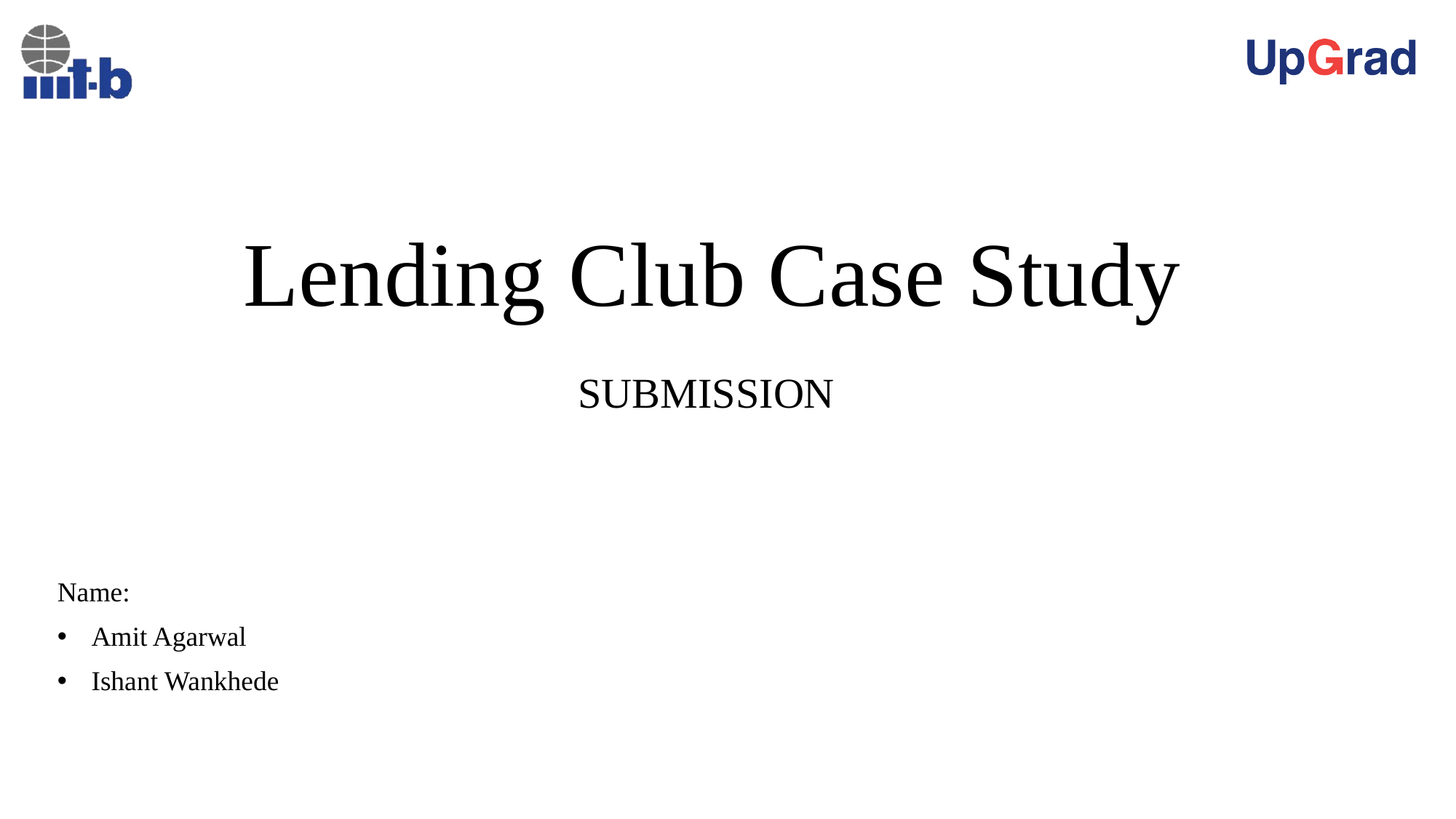

# Lending Club Case Study SUBMISSION
Name:
Amit Agarwal
Ishant Wankhede